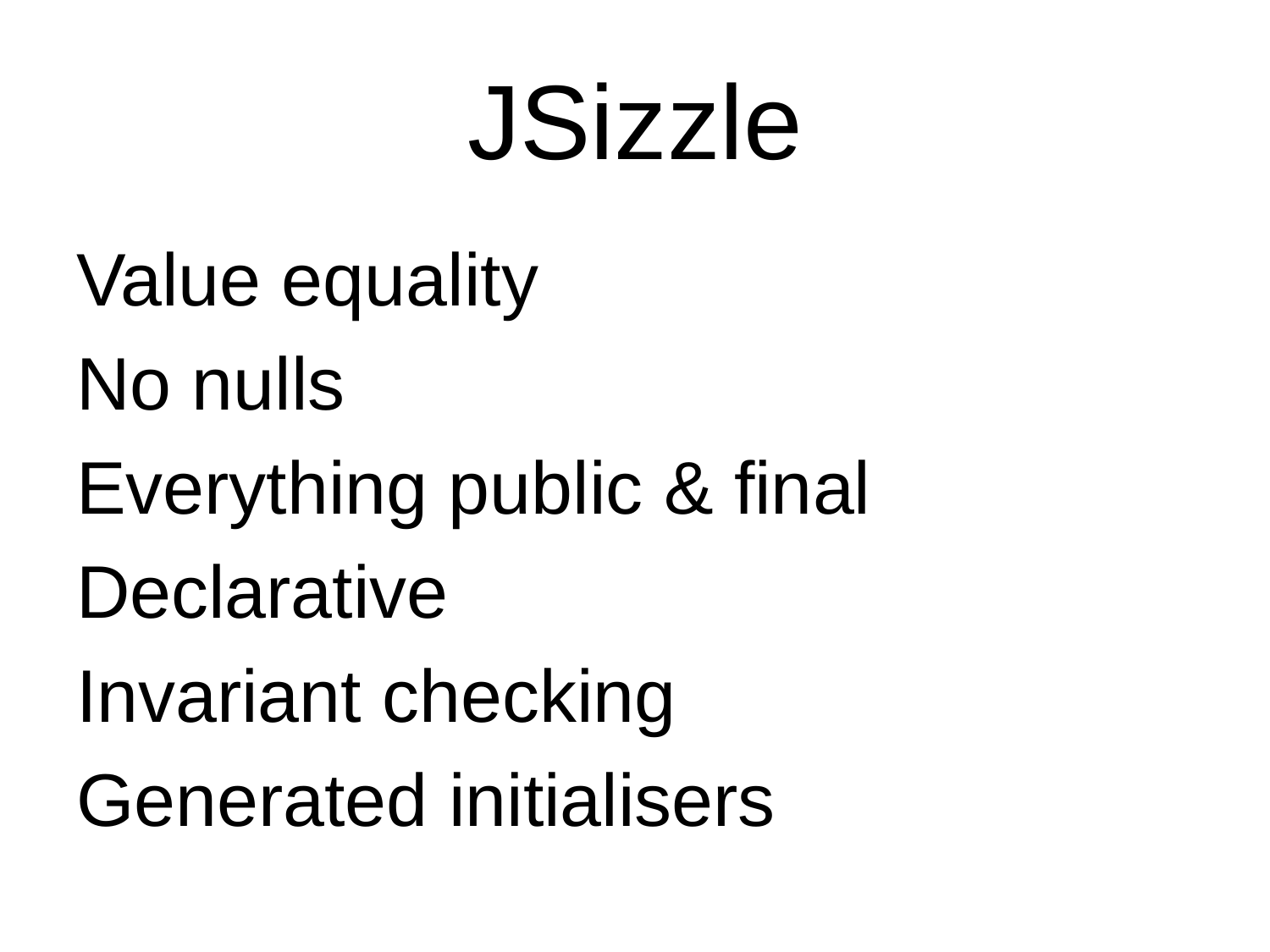

# JSizzle
Value equality
No nulls
Everything public & final
Declarative
Invariant checking
Generated initialisers